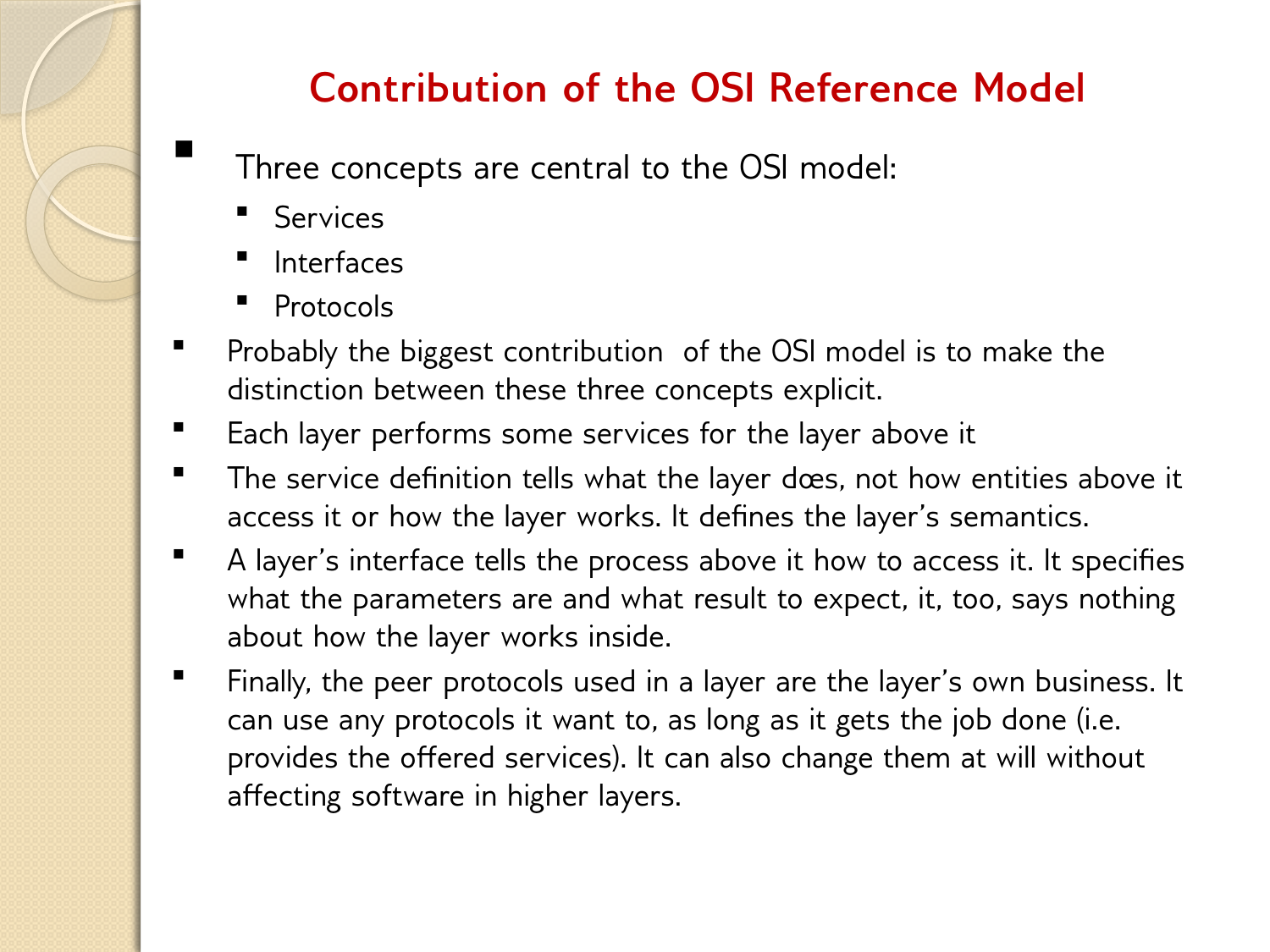

Contribution of the OSI Reference Model
 Three concepts are central to the OSI model:
Services
Interfaces
Protocols
Probably the biggest contribution  of the OSI model is to make the distinction between these three concepts explicit.
Each layer performs some services for the layer above it
The service definition tells what the layer does, not how entities above it access it or how the layer works. It defines the layer’s semantics.
A layer’s interface tells the process above it how to access it. It specifies what the parameters are and what result to expect, it, too, says nothing about how the layer works inside.
Finally, the peer protocols used in a layer are the layer’s own business. It can use any protocols it want to, as long as it gets the job done (i.e. provides the offered services). It can also change them at will without affecting software in higher layers.